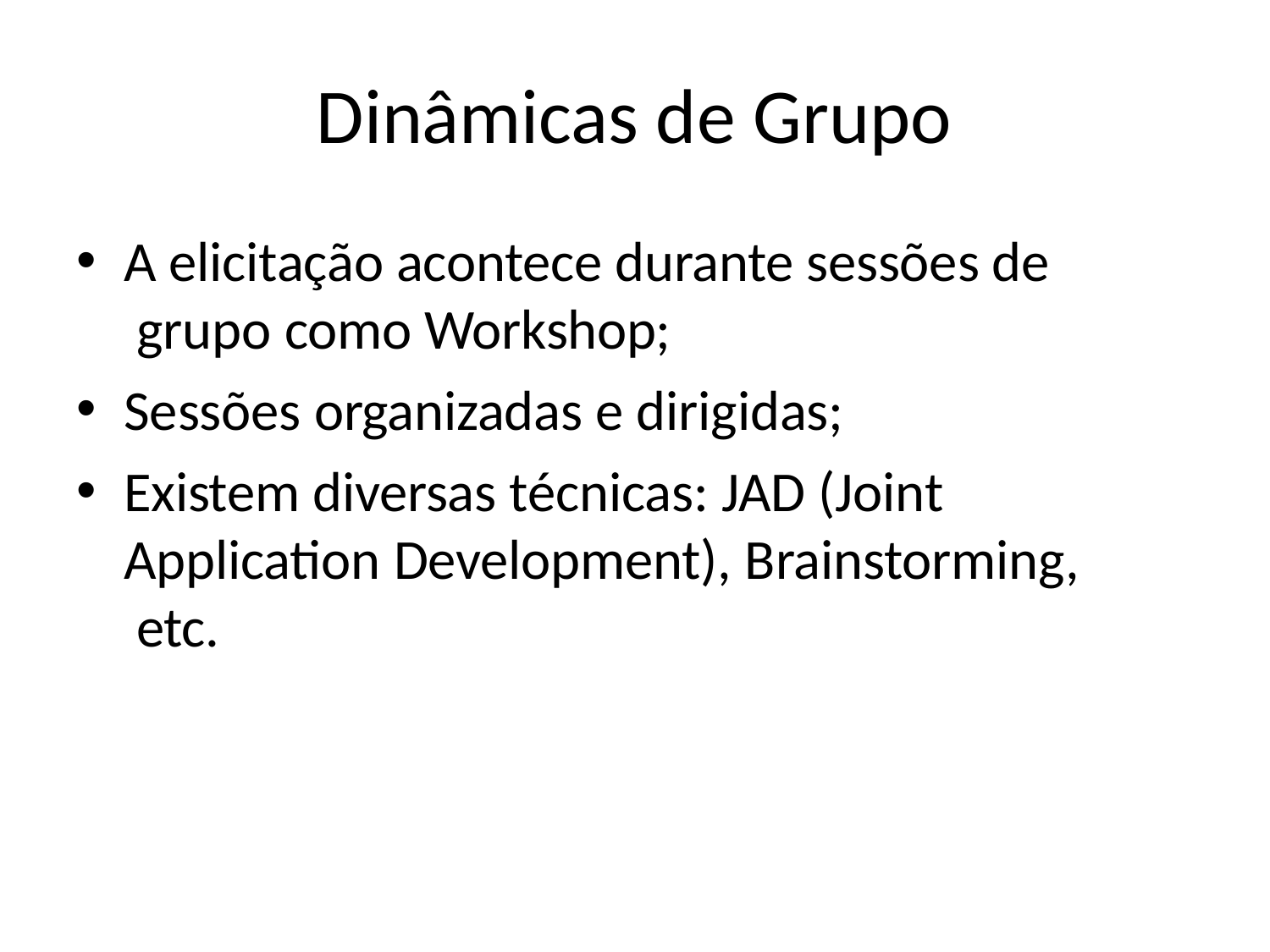

# Dinâmicas de Grupo
A elicitação acontece durante sessões de  grupo como Workshop;
Sessões organizadas e dirigidas;
Existem diversas técnicas: JAD (Joint  Application Development), Brainstorming,  etc.